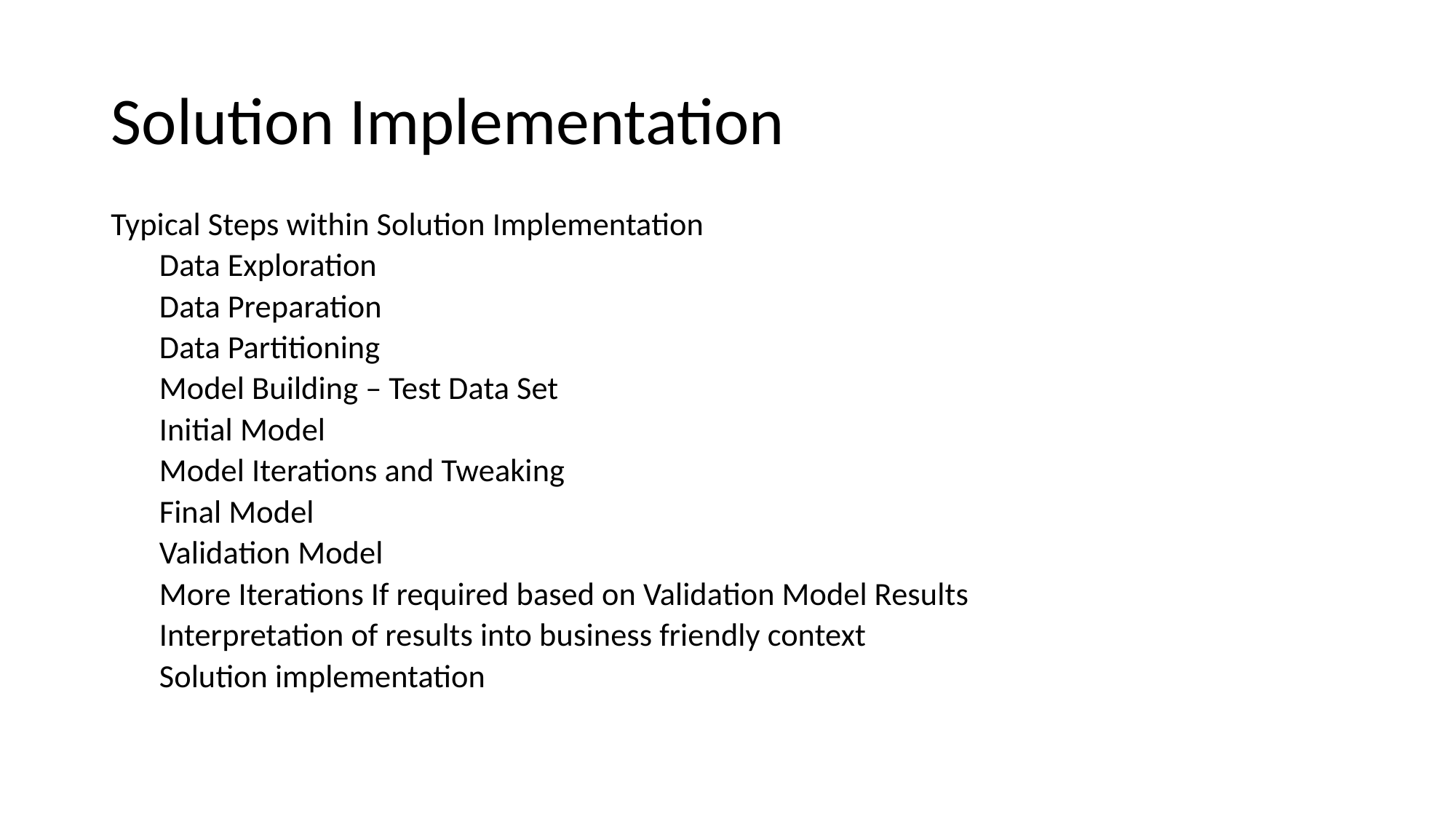

# Solution Implementation
Typical Steps within Solution Implementation
Data Exploration
Data Preparation
Data Partitioning
Model Building – Test Data Set
Initial Model
Model Iterations and Tweaking
Final Model
Validation Model
More Iterations If required based on Validation Model Results
Interpretation of results into business friendly context
Solution implementation